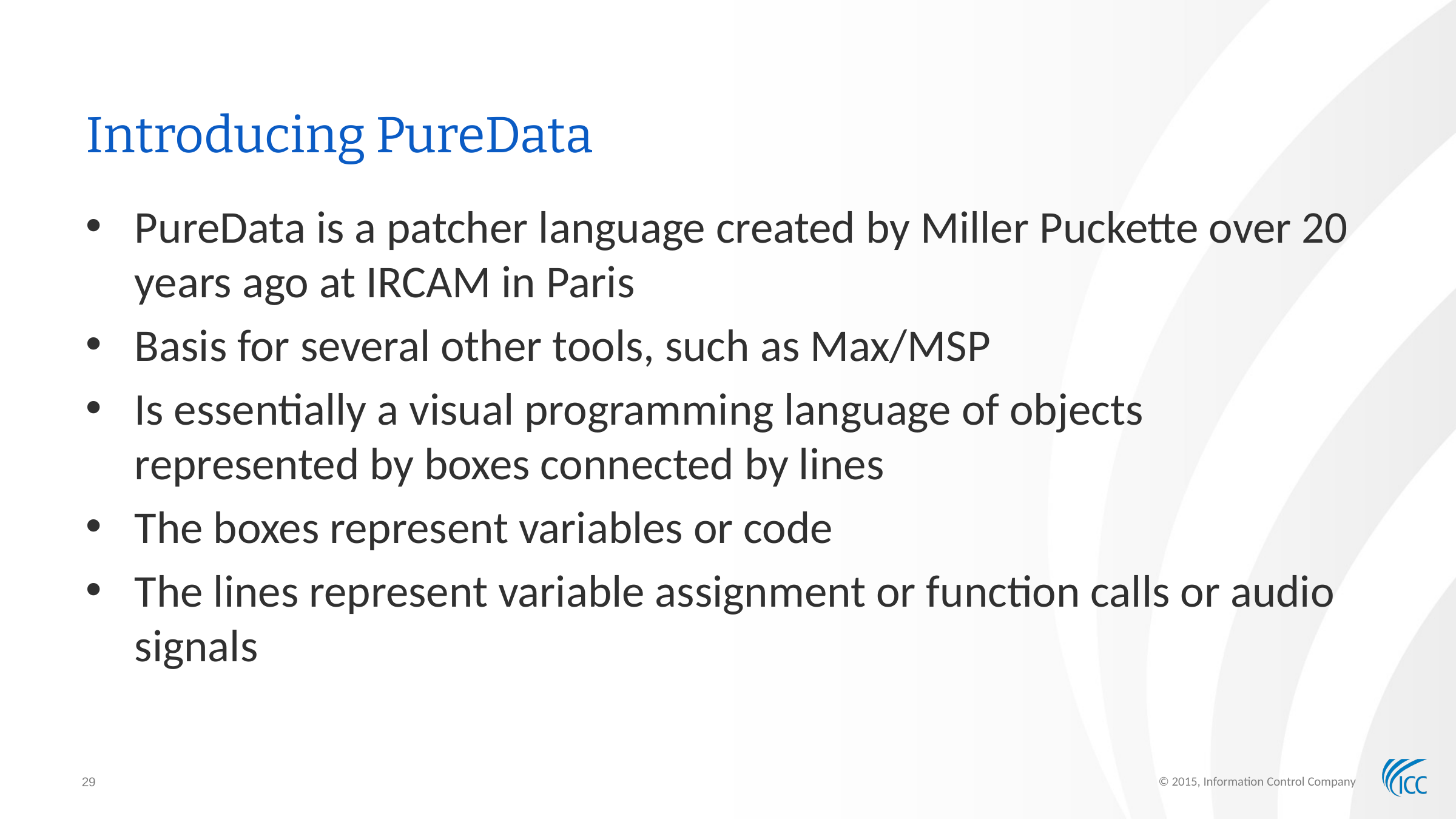

# Introducing PureData
PureData is a patcher language created by Miller Puckette over 20 years ago at IRCAM in Paris
Basis for several other tools, such as Max/MSP
Is essentially a visual programming language of objects represented by boxes connected by lines
The boxes represent variables or code
The lines represent variable assignment or function calls or audio signals

© 2015, Information Control Company